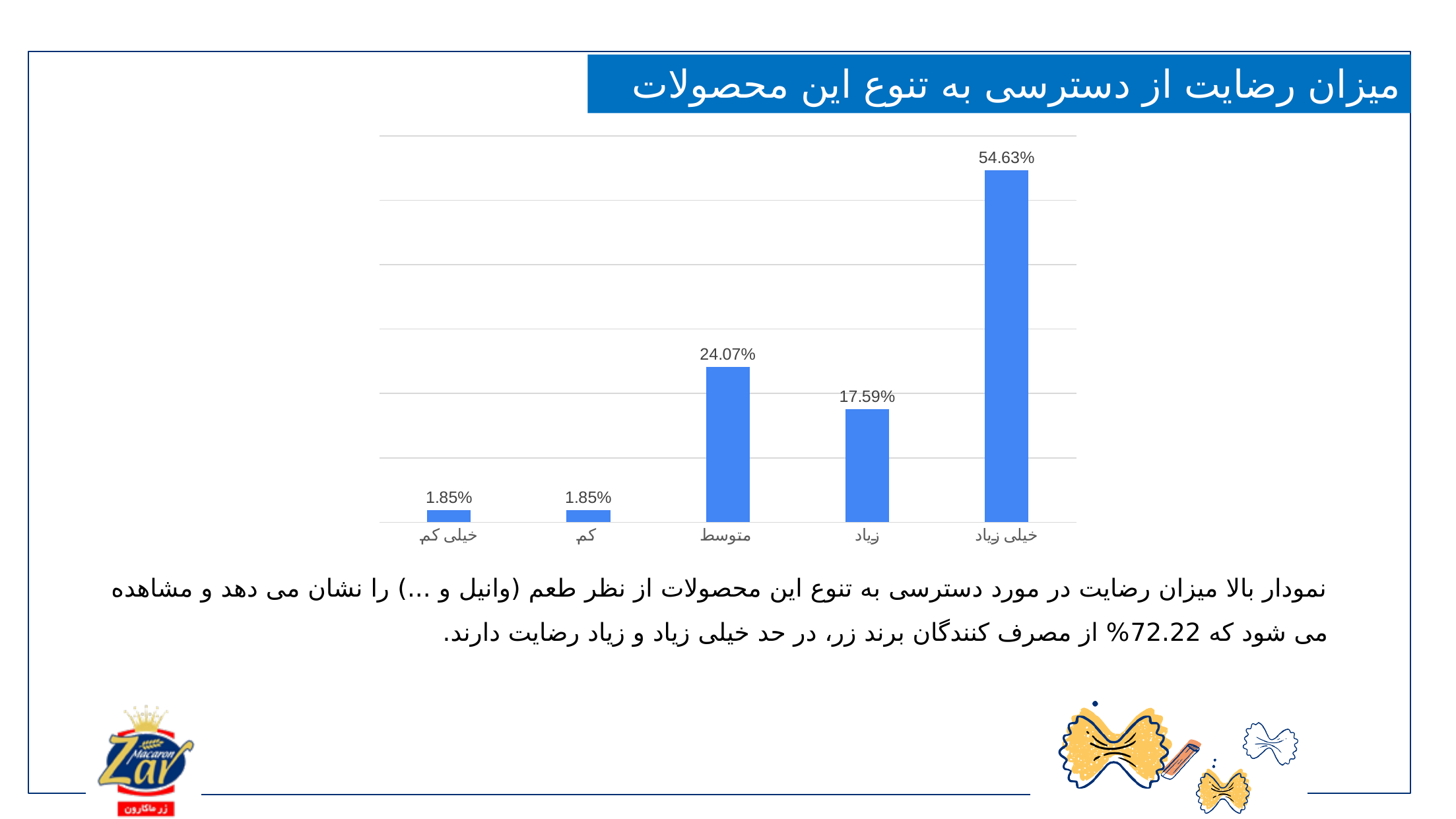

میزان رضایت از دسترسی به تنوع این محصولات از نظر طعم

### Chart

| Category |  |
|---|---|
| خیلی کم | 0.018518518518518517 |
| کم  | 0.018518518518518517 |
| متوسط  | 0.24074074074074076 |
| زیاد | 0.17592592592592593 |
| خیلی زیاد | 0.5462962962962963 |
نمودار بالا میزان رضایت در مورد دسترسی به تنوع این محصولات از نظر طعم (وانیل و ...) را نشان می دهد و مشاهده می شود که 72.22% از مصرف کنندگان برند زر، در حد خیلی زیاد و زیاد رضایت دارند.